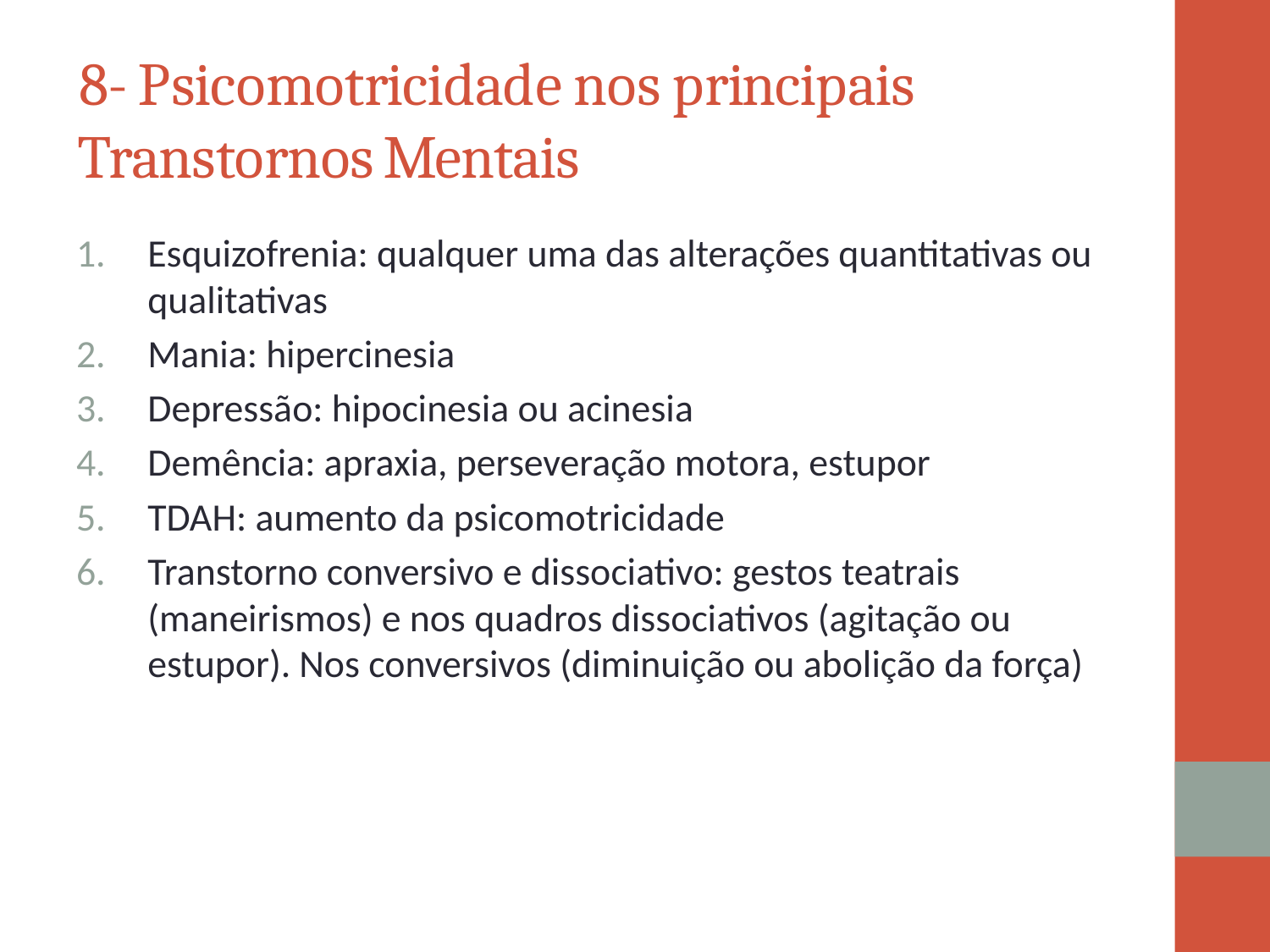

# 8- Psicomotricidade nos principais Transtornos Mentais
Esquizofrenia: qualquer uma das alterações quantitativas ou qualitativas
Mania: hipercinesia
Depressão: hipocinesia ou acinesia
Demência: apraxia, perseveração motora, estupor
TDAH: aumento da psicomotricidade
Transtorno conversivo e dissociativo: gestos teatrais (maneirismos) e nos quadros dissociativos (agitação ou estupor). Nos conversivos (diminuição ou abolição da força)